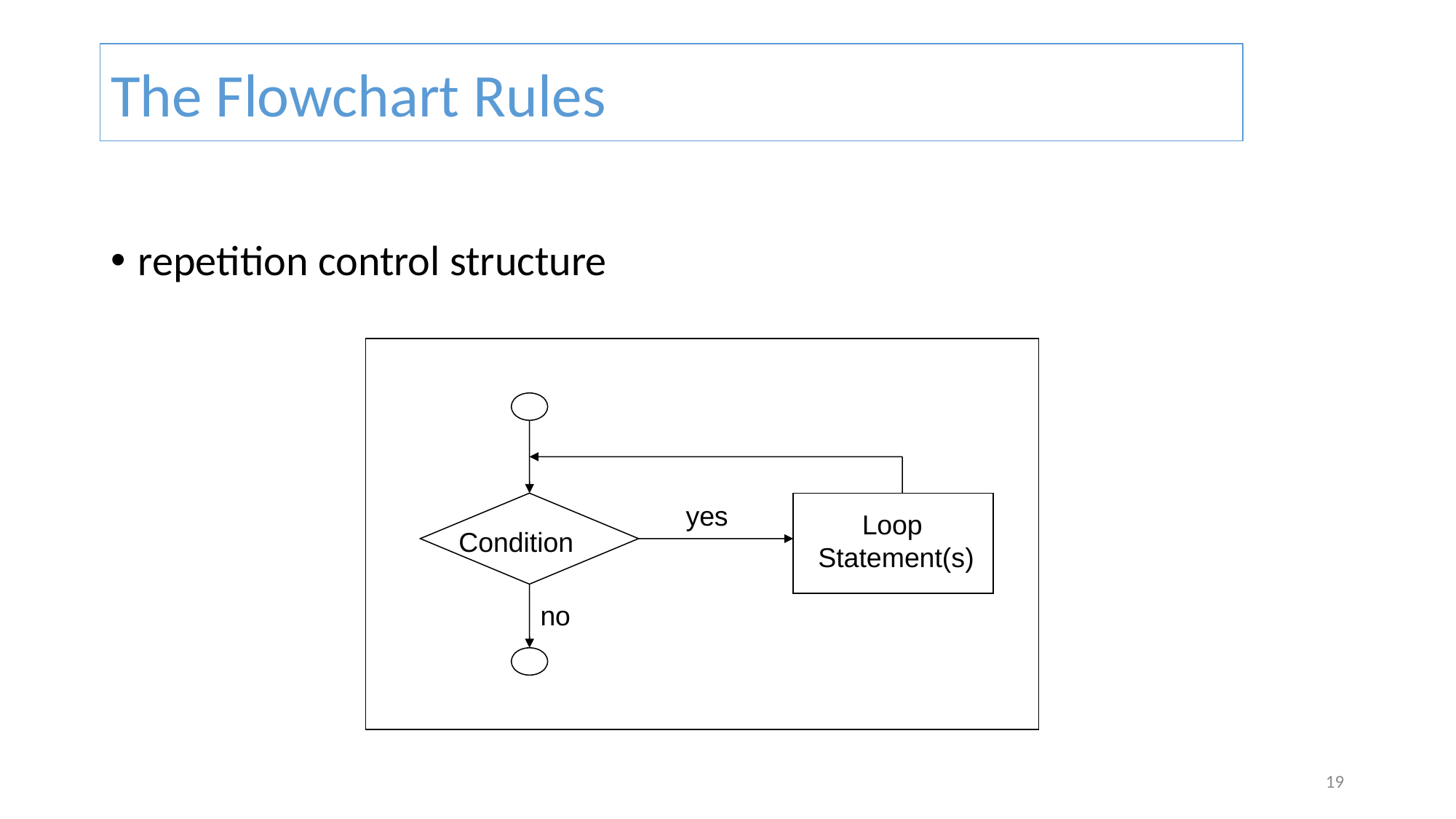

# The Flowchart Rules
repetition control structure

Loop
Statement(s)
Condition

yes
no
19